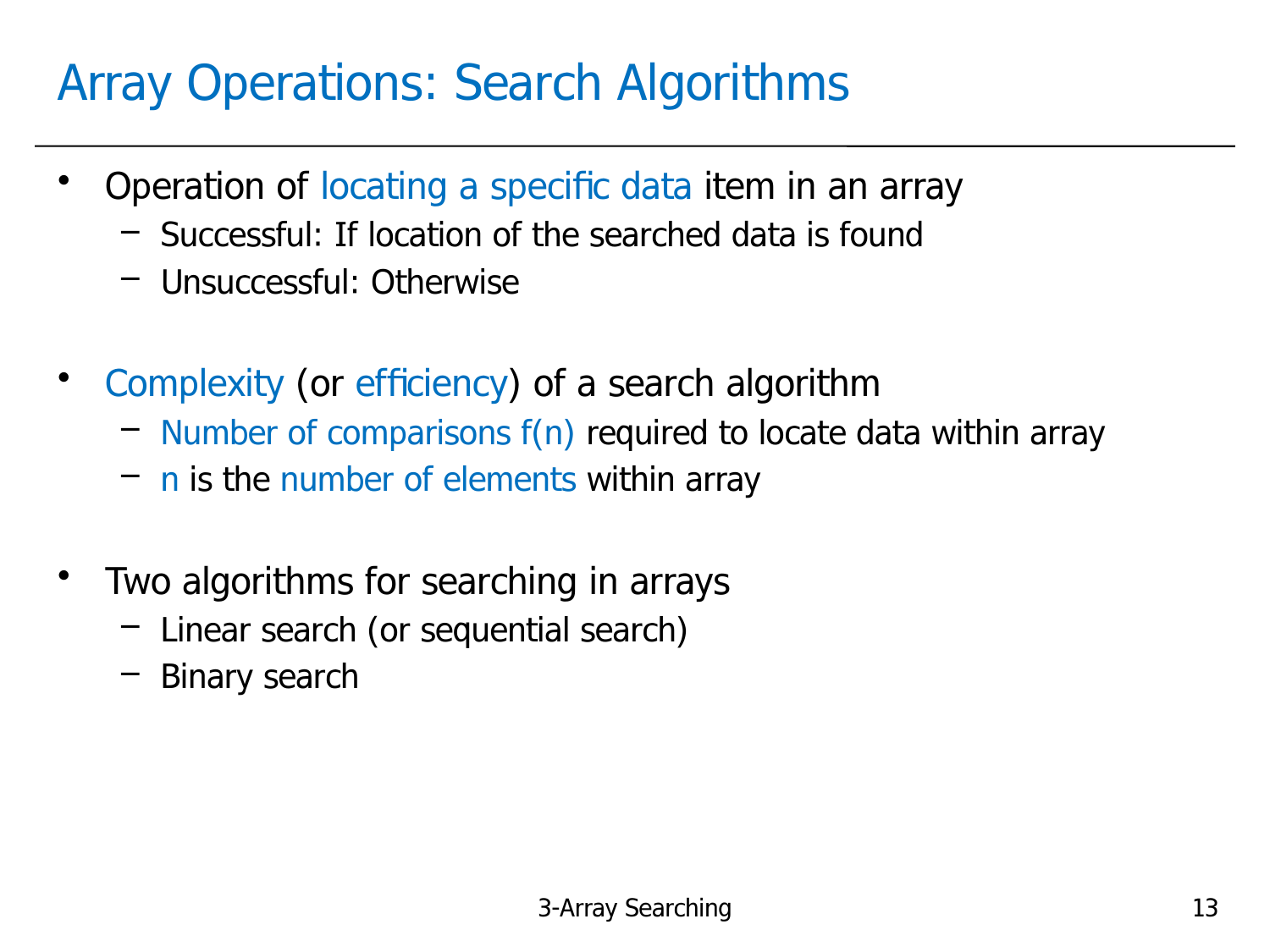

# Array Operations: Search Algorithms
Operation of locating a specific data item in an array
Successful: If location of the searched data is found
Unsuccessful: Otherwise

Complexity (or efficiency) of a search algorithm
Number of comparisons f(n) required to locate data within array
n is the number of elements within array

Two algorithms for searching in arrays
Linear search (or sequential search)
Binary search

3-Array Searching
13